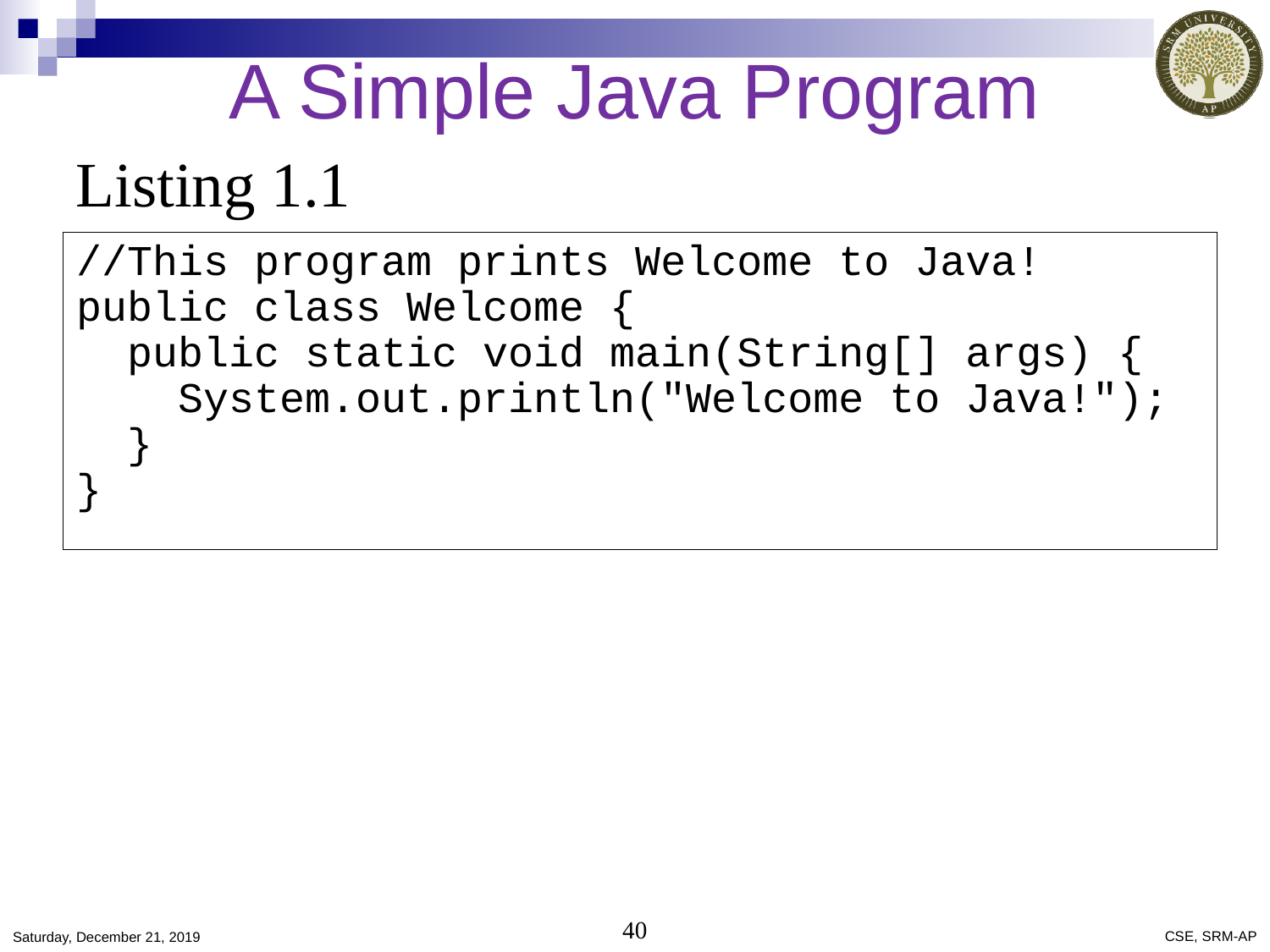

# A Simple Java Program
Listing 1.1
//This program prints Welcome to Java!
public class Welcome {
  public static void main(String[] args) {
    System.out.println("Welcome to Java!");
  }
}
Saturday, December 21, 2019
40
CSE, SRM-AP